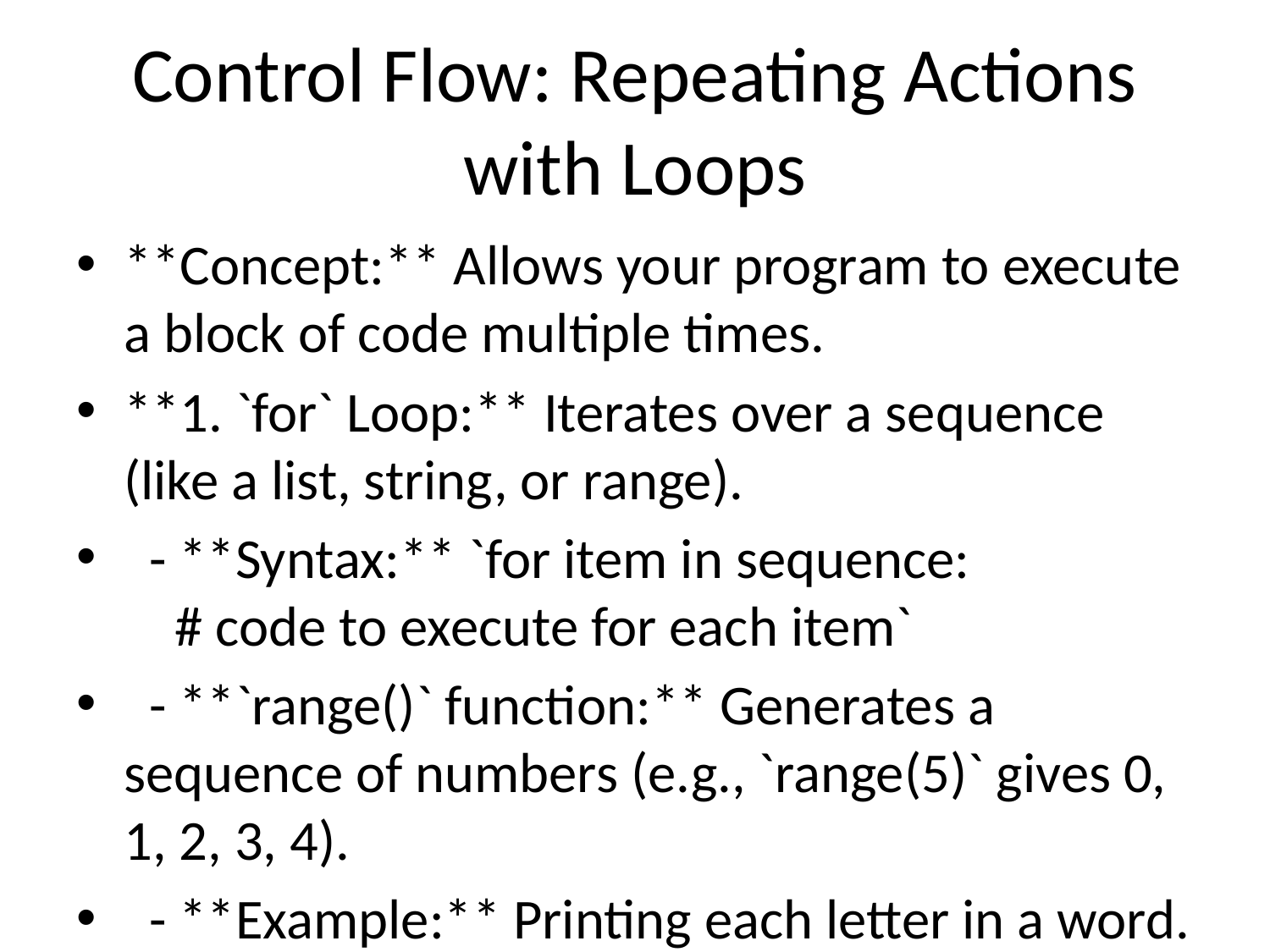

# Control Flow: Repeating Actions with Loops
**Concept:** Allows your program to execute a block of code multiple times.
**1. `for` Loop:** Iterates over a sequence (like a list, string, or range).
  - **Syntax:** `for item in sequence:
    # code to execute for each item`
  - **`range()` function:** Generates a sequence of numbers (e.g., `range(5)` gives 0, 1, 2, 3, 4).
  - **Example:** Printing each letter in a word.
**2. `while` Loop:** Executes a block of code as long as a condition is `True`.
  - **Syntax:** `while condition:
    # code to execute repeatedly
    # Must include a way to make condition False to avoid infinite loop`
  - **Example:** Counting up to a number.
**`break` and `continue`:**
  - `break`: Exits the loop entirely.
  - `continue`: Skips the rest of the current iteration and moves to the next.
**Real-life Example:**
  - `for` loop: Going through a shopping list item by item.
  - `while` loop: Stirring a mixture "while it is still lumpy."